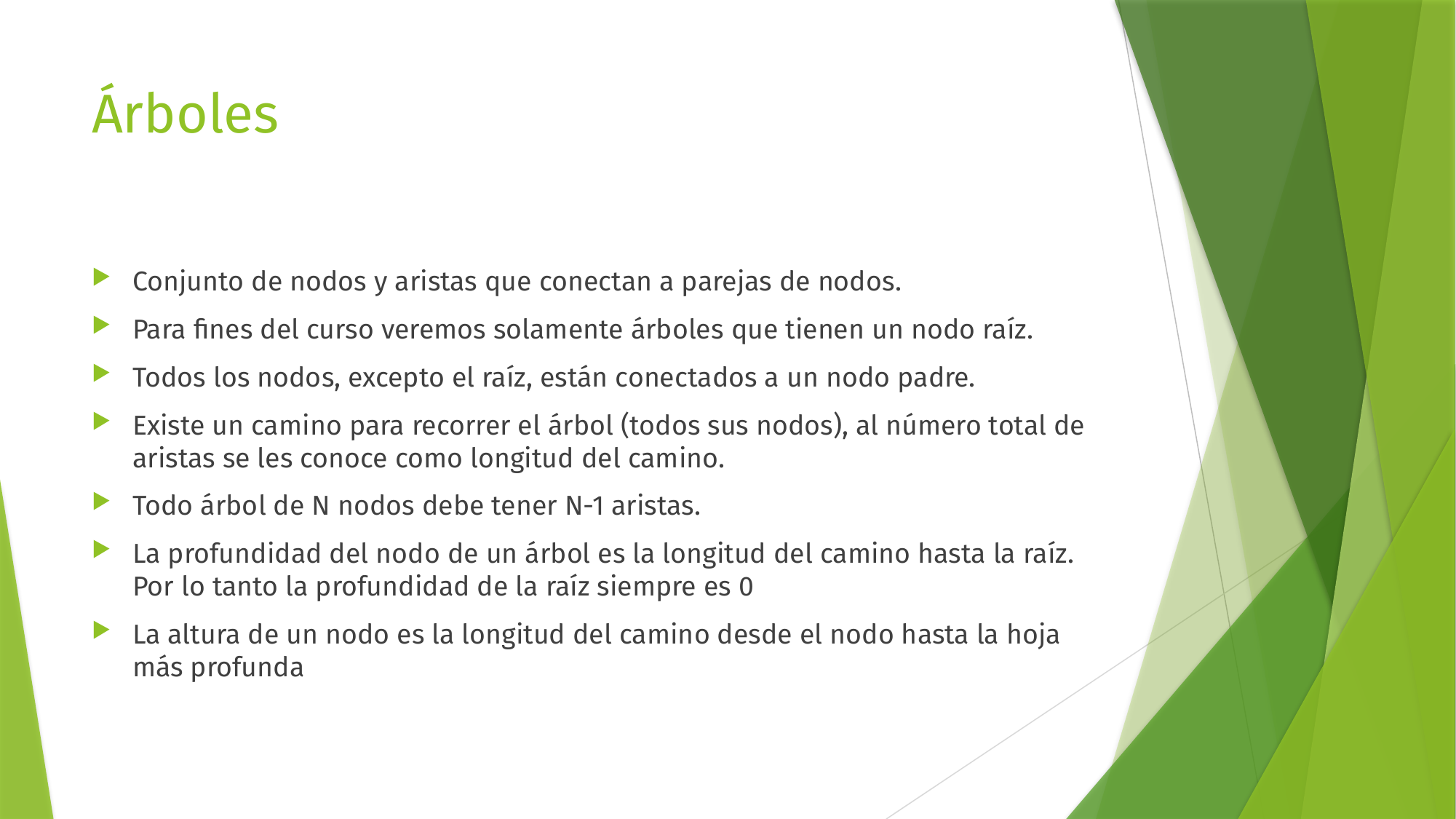

# Árboles
Conjunto de nodos y aristas que conectan a parejas de nodos.
Para fines del curso veremos solamente árboles que tienen un nodo raíz.
Todos los nodos, excepto el raíz, están conectados a un nodo padre.
Existe un camino para recorrer el árbol (todos sus nodos), al número total de aristas se les conoce como longitud del camino.
Todo árbol de N nodos debe tener N-1 aristas.
La profundidad del nodo de un árbol es la longitud del camino hasta la raíz. Por lo tanto la profundidad de la raíz siempre es 0
La altura de un nodo es la longitud del camino desde el nodo hasta la hoja más profunda